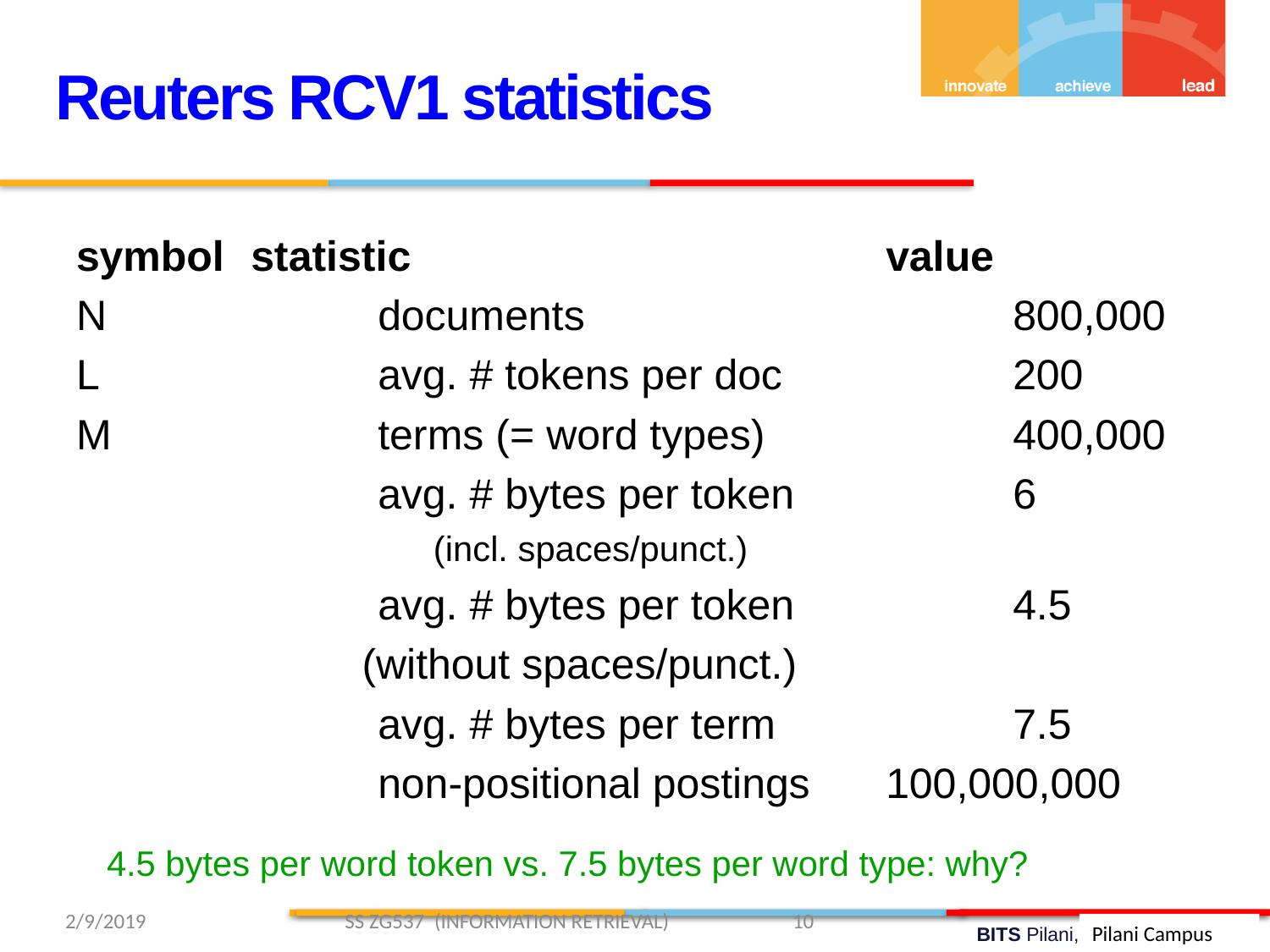

Reuters RCV1 statistics
symbol	statistic 				value
N 			documents		 		800,000
L 			avg. # tokens per doc 		200
M			terms (= word types) 		400,000
                	avg. # bytes per token 		6
                   	(incl. spaces/punct.)
                	avg. # bytes per token		4.5
            	(without spaces/punct.)
                	avg. # bytes per term		7.5
                	non-positional postings	100,000,000
4.5 bytes per word token vs. 7.5 bytes per word type: why?
2/9/2019                                         SS ZG537  (INFORMATION RETRIEVAL)                         10
Pilani Campus